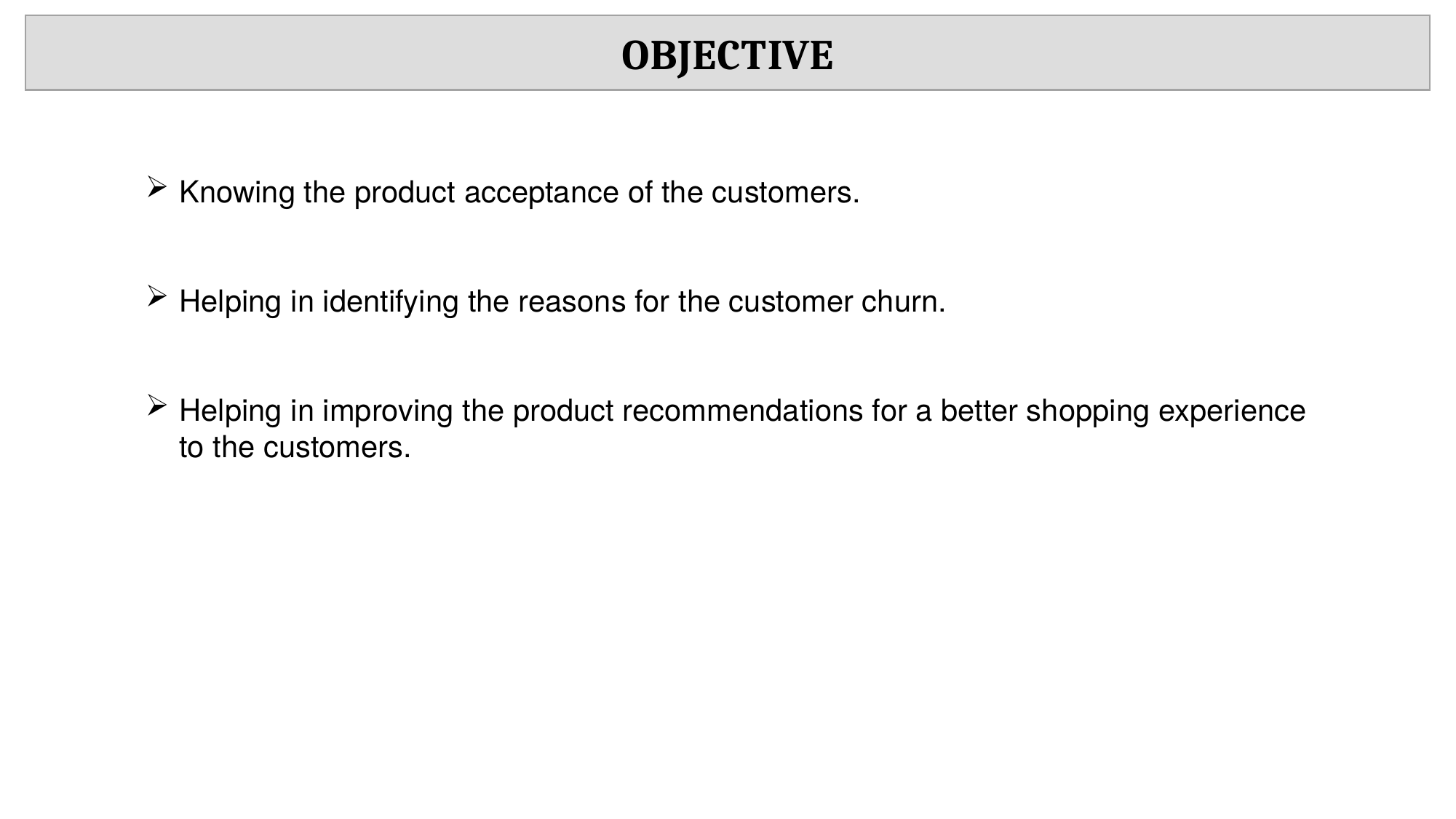

OBJECTIVE
Knowing the product acceptance of the customers.

Helping in identifying the reasons for the customer churn.

Helping in improving the product recommendations for a better shopping experience to the customers.